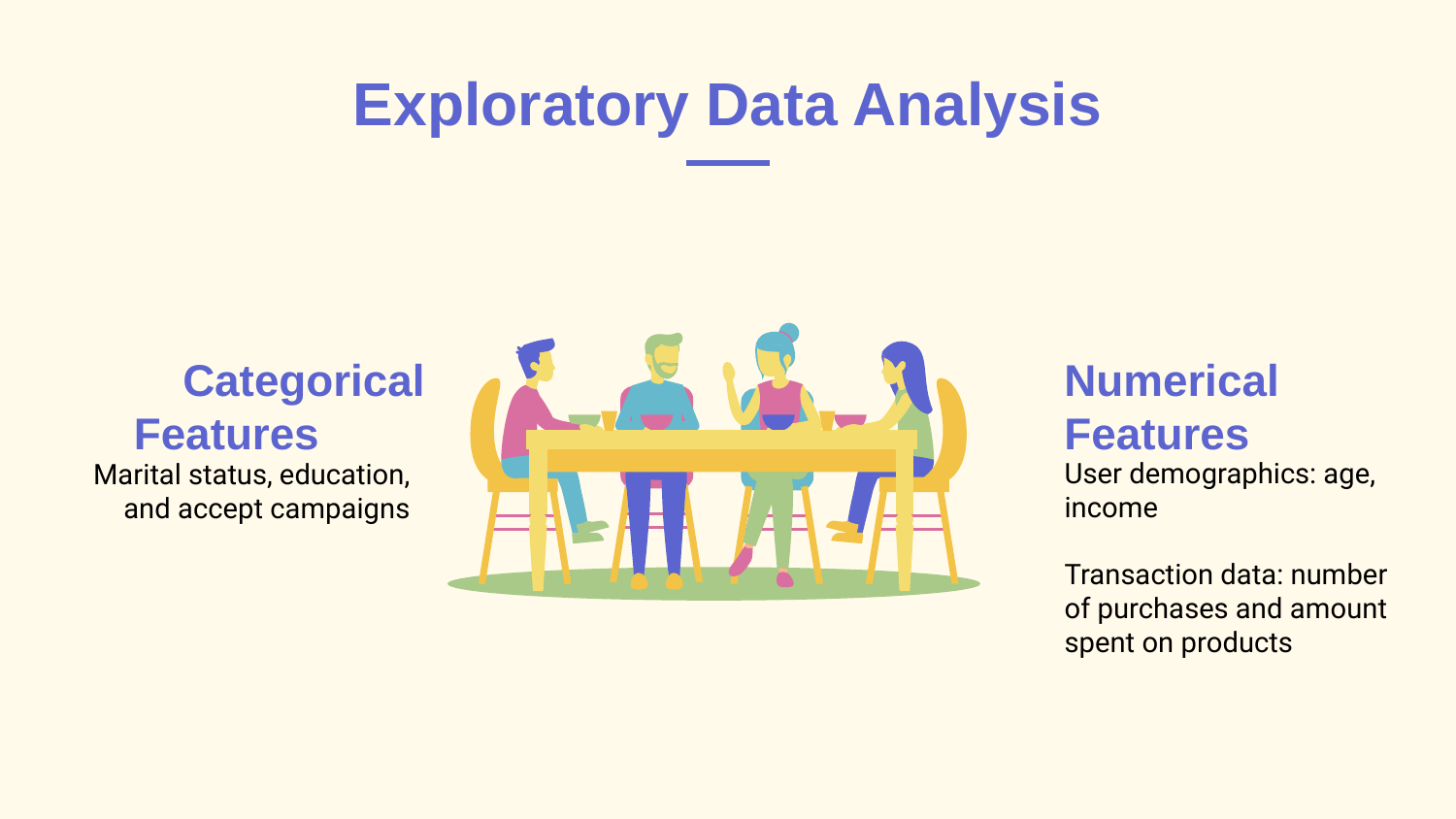

# Exploratory Data Analysis

Numerical Features
Categorical Features
User demographics: age, income
Transaction data: number of purchases and amount spent on products
Marital status, education, and accept campaigns